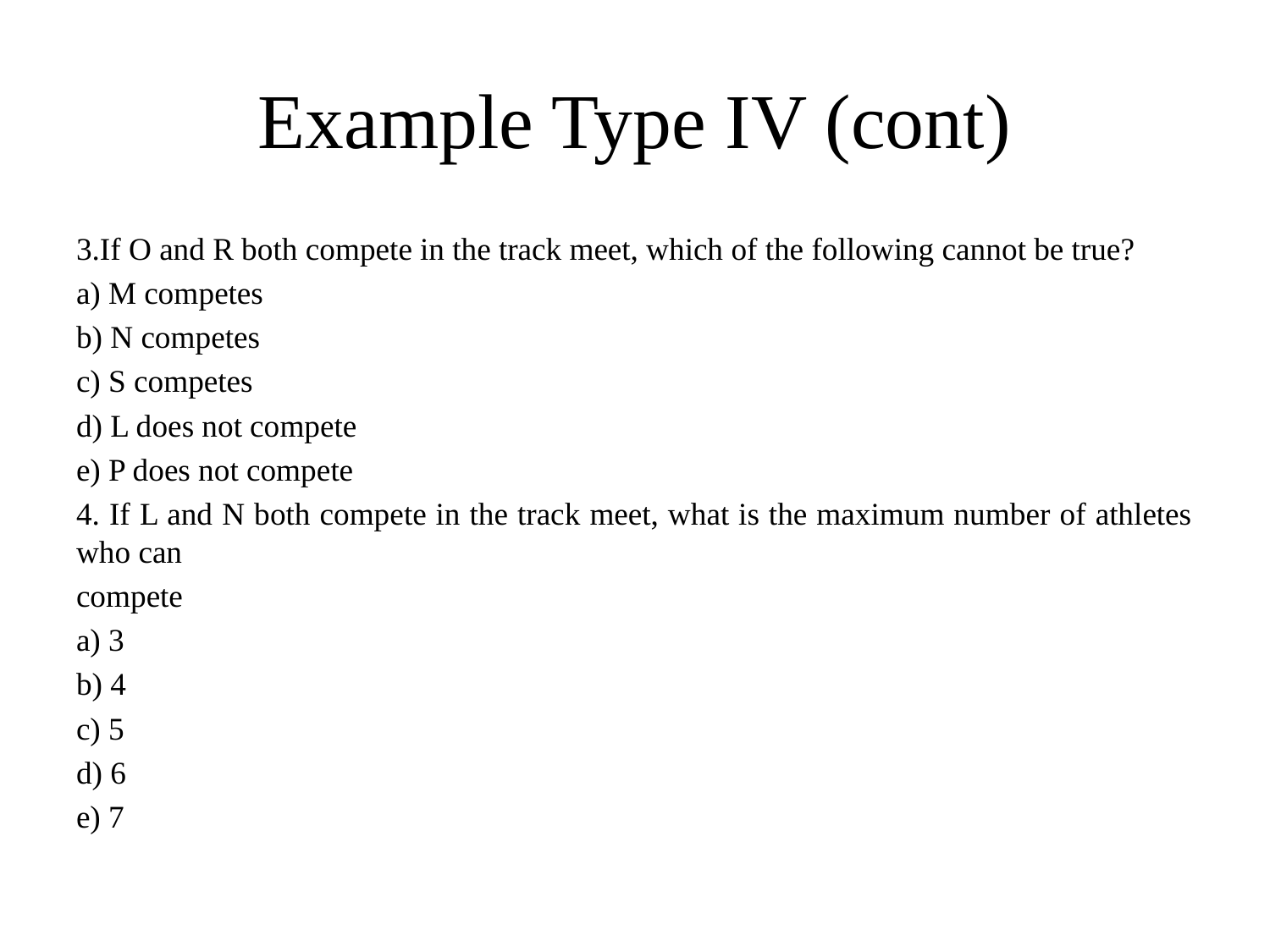

# Example Type IV (cont)
3.If O and R both compete in the track meet, which of the following cannot be true?
a) M competes
b) N competes
c) S competes
d) L does not compete
e) P does not compete
4. If L and N both compete in the track meet, what is the maximum number of athletes who can
compete
a) 3
b) 4
c) 5
d) 6
e) 7